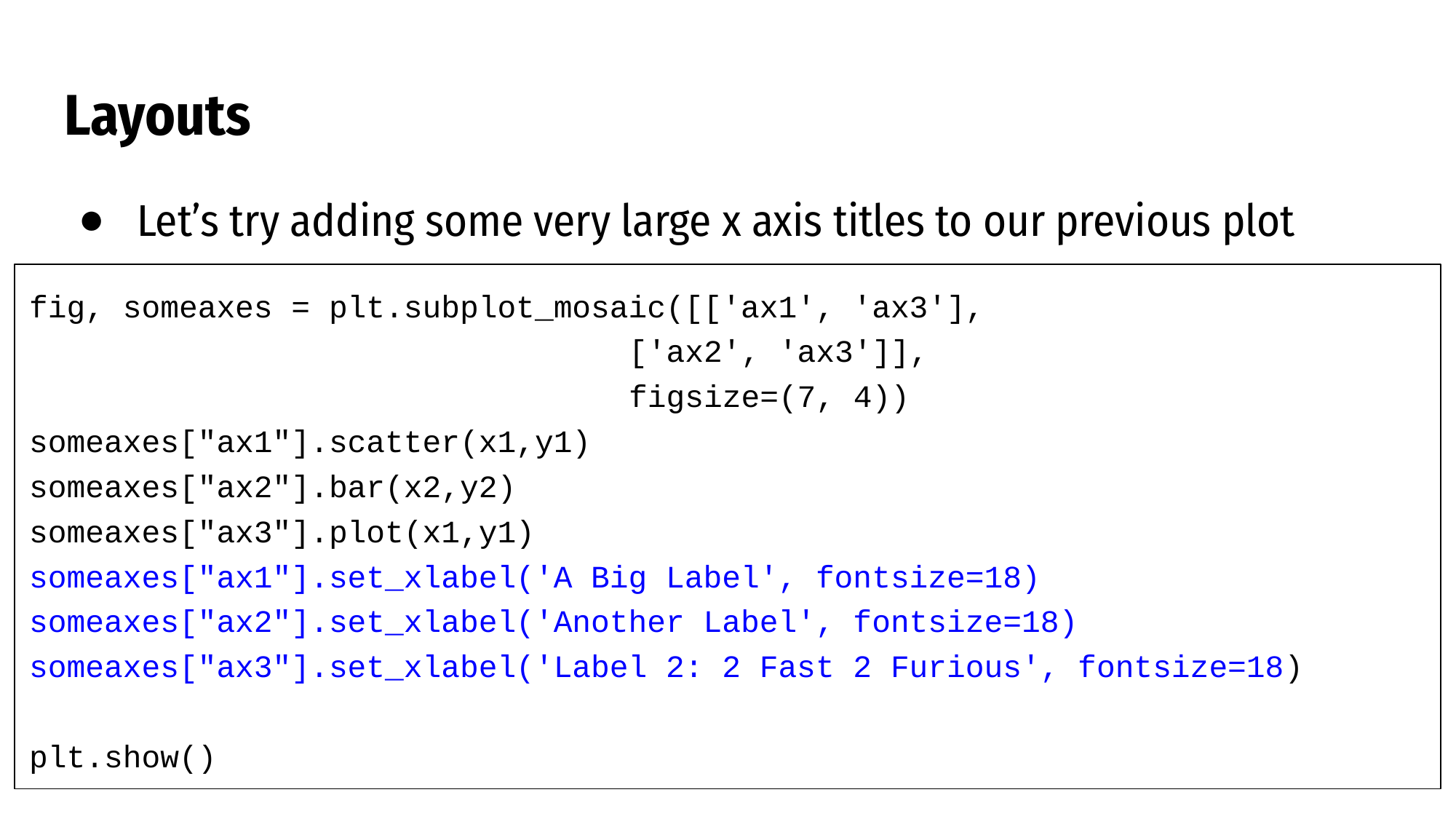

# Layouts
Let’s try adding some very large x axis titles to our previous plot

fig, someaxes = plt.subplot_mosaic([['ax1', 'ax3'],
                                ['ax2', 'ax3']],
                                figsize=(7, 4)) someaxes["ax1"].scatter(x1,y1)
someaxes["ax2"].bar(x2,y2)
someaxes["ax3"].plot(x1,y1)
someaxes["ax1"].set_xlabel('A Big Label', fontsize=18)
someaxes["ax2"].set_xlabel('Another Label', fontsize=18)
someaxes["ax3"].set_xlabel('Label 2: 2 Fast 2 Furious', fontsize=18)

plt.show()